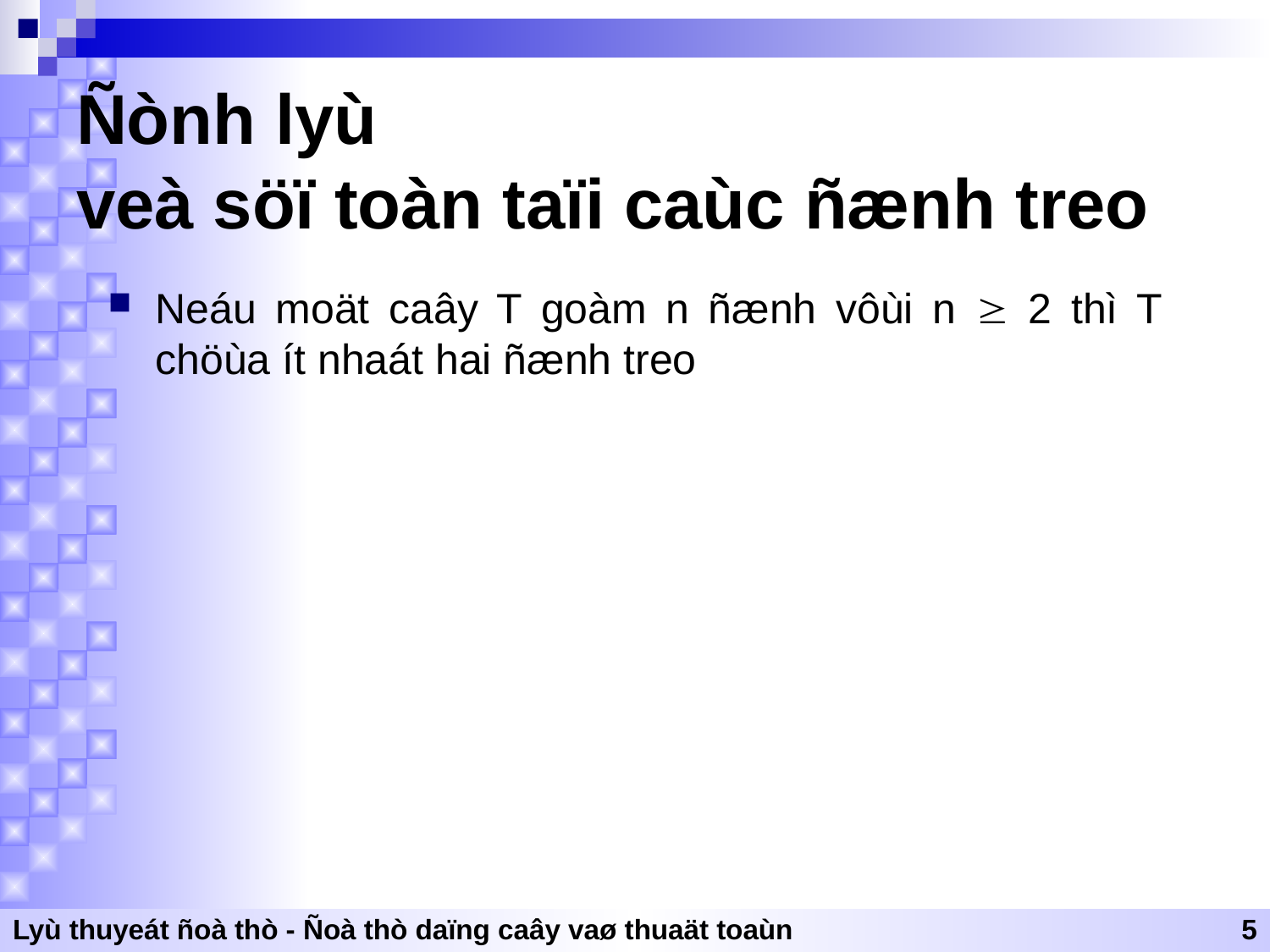

# Ñònh lyù veà söï toàn taïi caùc ñænh treo
Neáu moät caây T goàm n ñænh vôùi n ≥ 2 thì T chöùa ít nhaát hai ñænh treo
Lyù thuyeát ñoà thò - Ñoà thò daïng caây vaø thuaät toaùn
5